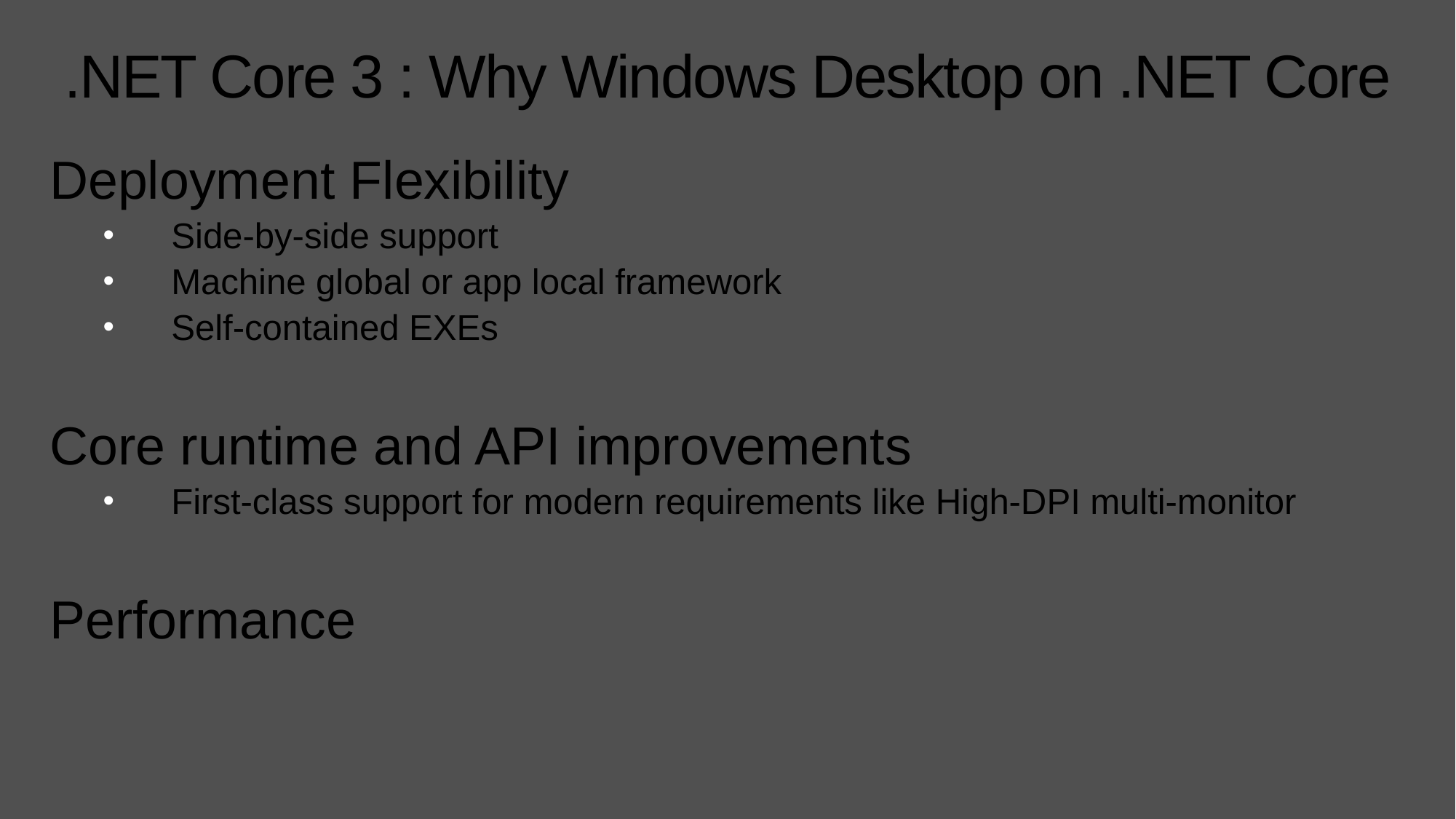

# .NET Core 3 : Why Windows Desktop on .NET Core
Deployment Flexibility
Side-by-side support
Machine global or app local framework
Self-contained EXEs

Core runtime and API improvements
First-class support for modern requirements like High-DPI multi-monitor

Performance